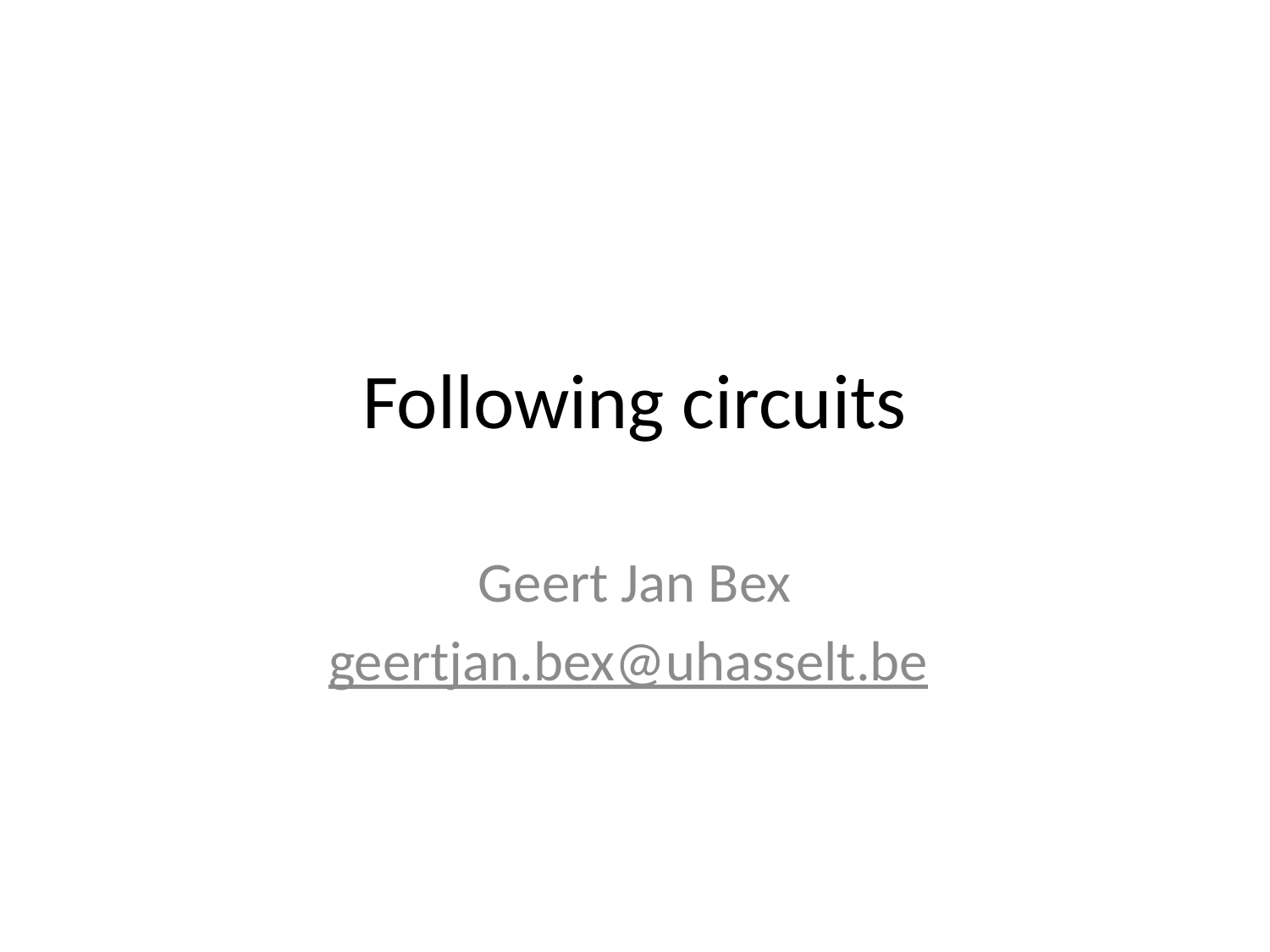

# Following circuits
Geert Jan Bex
geertjan.bex@uhasselt.be